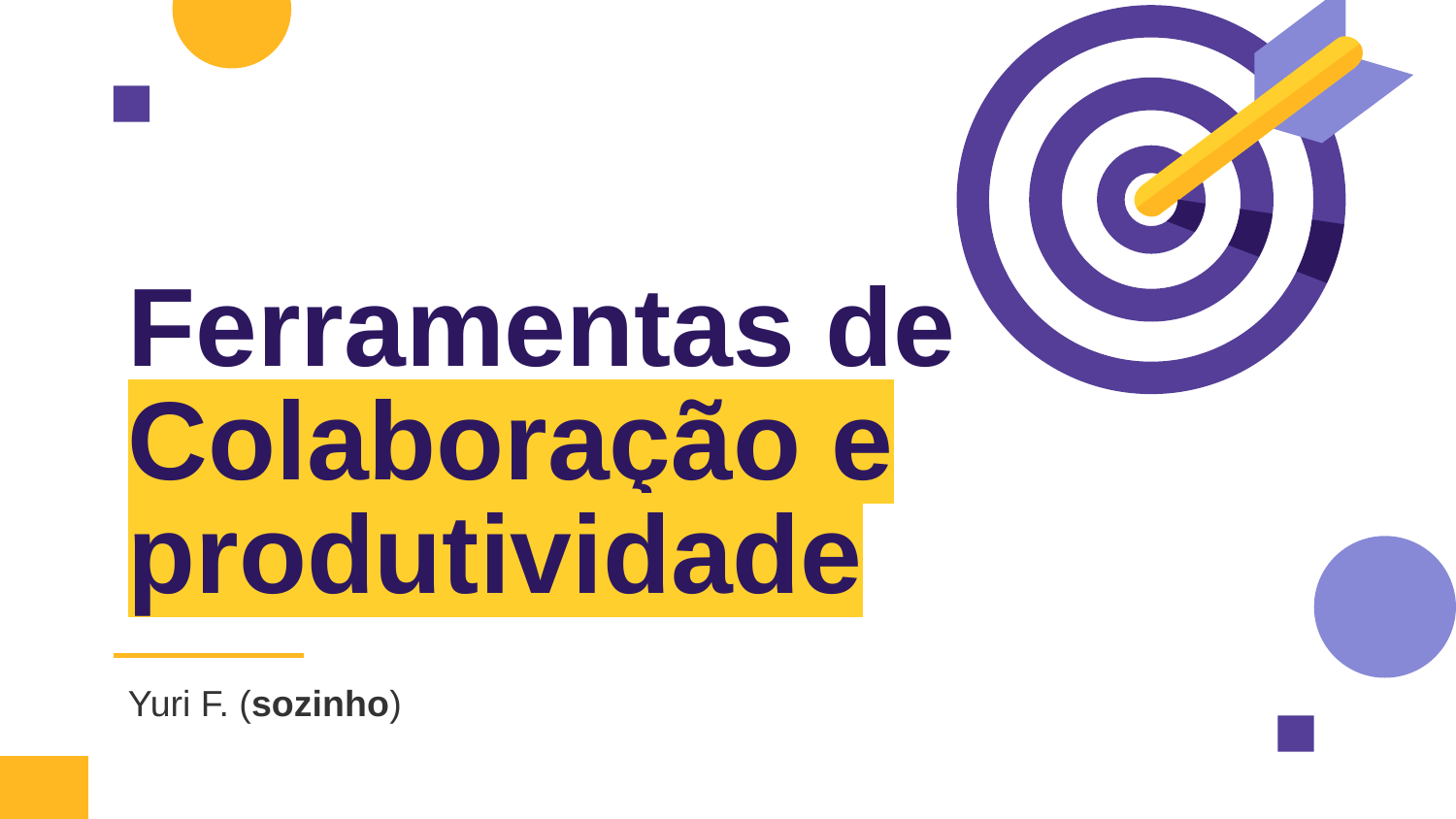

# Ferramentas de Colaboração e produtividade

Yuri F. (sozinho)